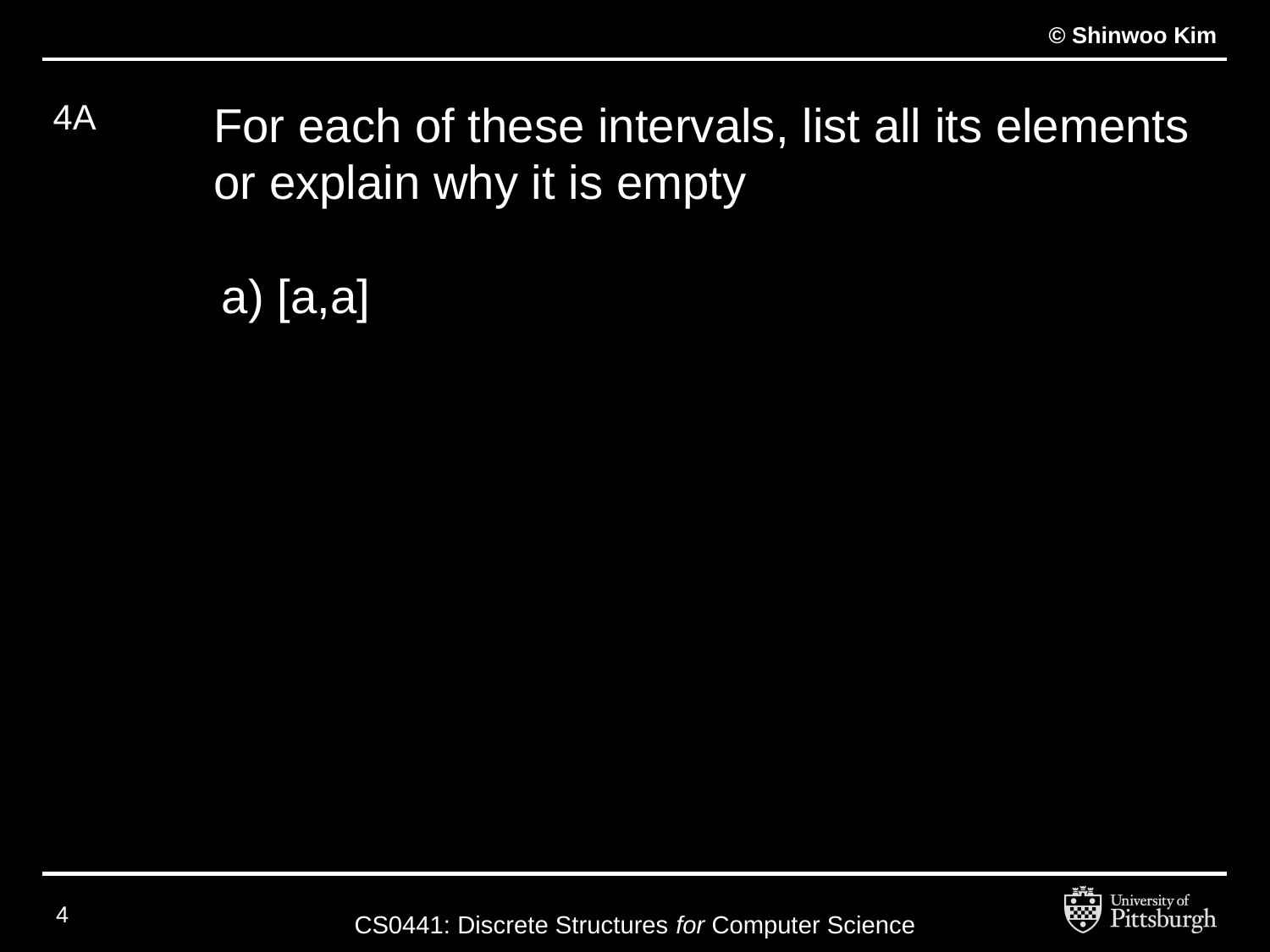

# 4A
For each of these intervals, list all its elements or explain why it is empty

[a,a]
4